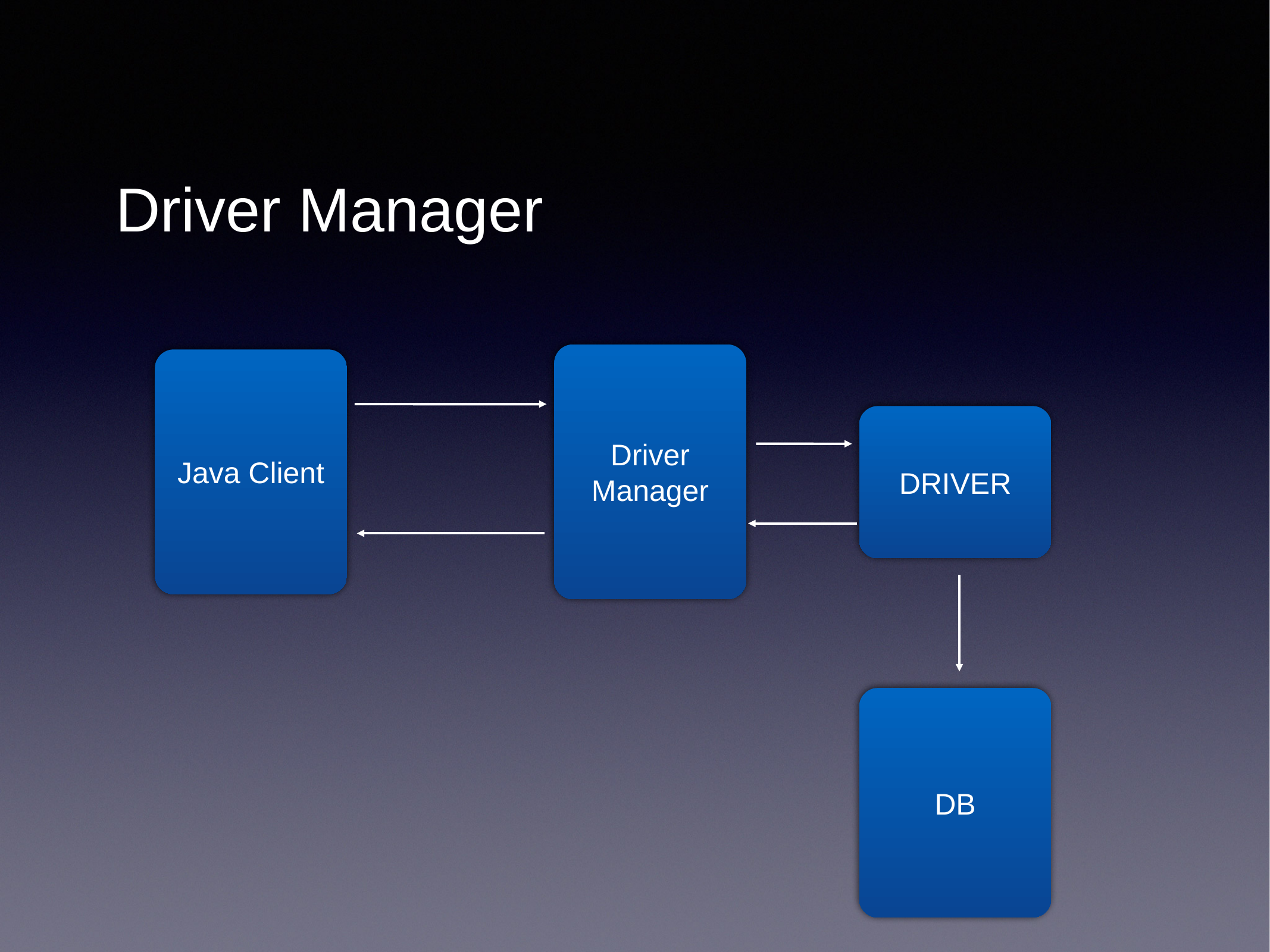

Driver Manager
Driver Manager
Java Client

DRIVER

DB